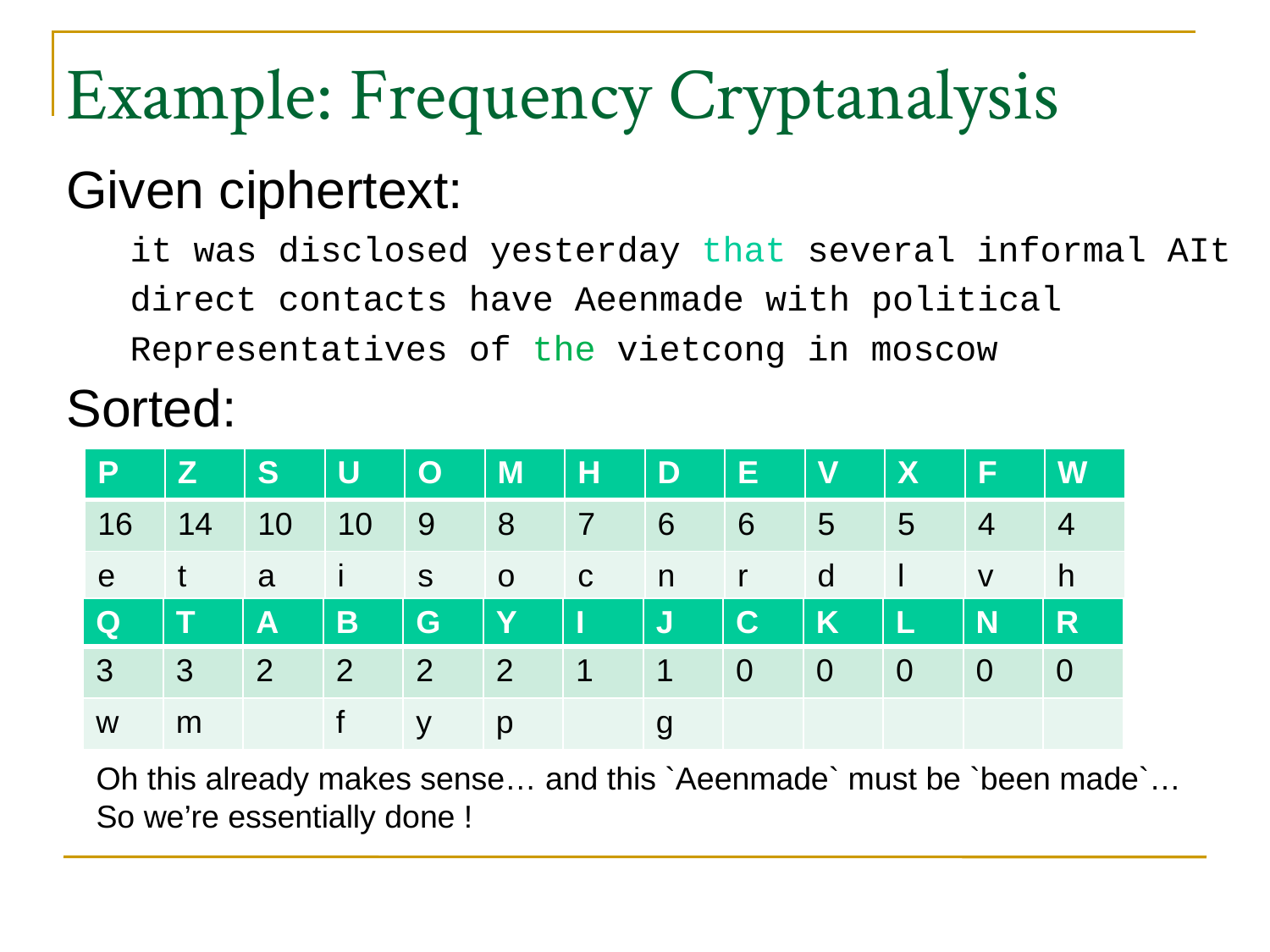

# Example: Frequency Cryptanalysis
Given ciphertext:
it was disclosed yesterday that several informal AIt
direct contacts have Aeenmade with political
Representatives of the vietcong in moscow
Sorted:
| P | Z | S | U | O | M | H | D | E | V | X | F | W |
| --- | --- | --- | --- | --- | --- | --- | --- | --- | --- | --- | --- | --- |
| 16 | 14 | 10 | 10 | 9 | 8 | 7 | 6 | 6 | 5 | 5 | 4 | 4 |
| e | t | a | i | s | o | c | n | r | d | l | v | h |
| Q | T | A | B | G | Y | I | J | C | K | L | N | R |
| --- | --- | --- | --- | --- | --- | --- | --- | --- | --- | --- | --- | --- |
| 3 | 3 | 2 | 2 | 2 | 2 | 1 | 1 | 0 | 0 | 0 | 0 | 0 |
| w | m |  | f | y | p |  | g |  |  |  |  |  |
Oh this already makes sense… and this `Aeenmade` must be `been made`…
So we’re essentially done !